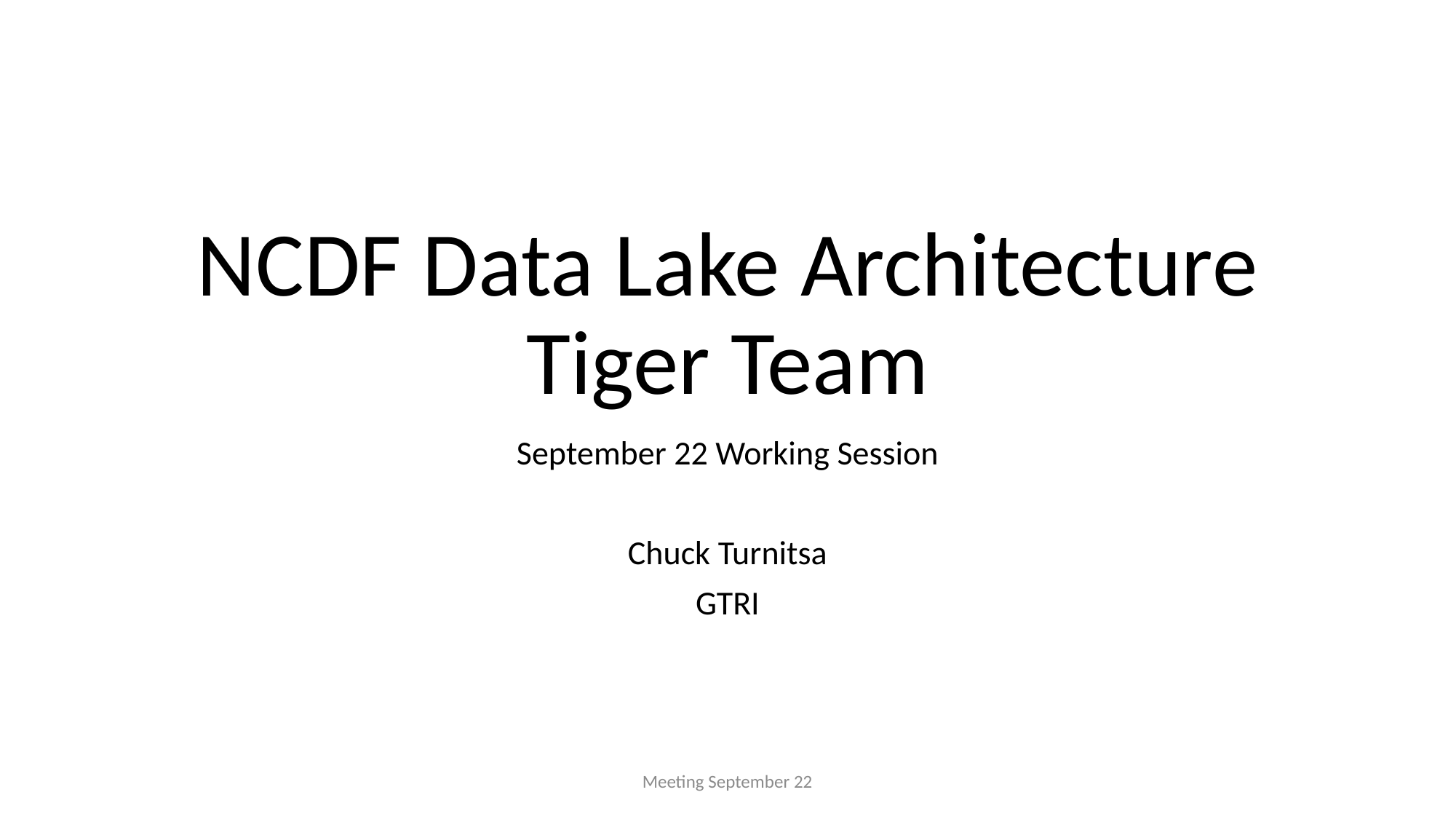

# NCDF Data Lake Architecture Tiger Team
September 22 Working Session

Chuck Turnitsa
GTRI
Meeting September 22